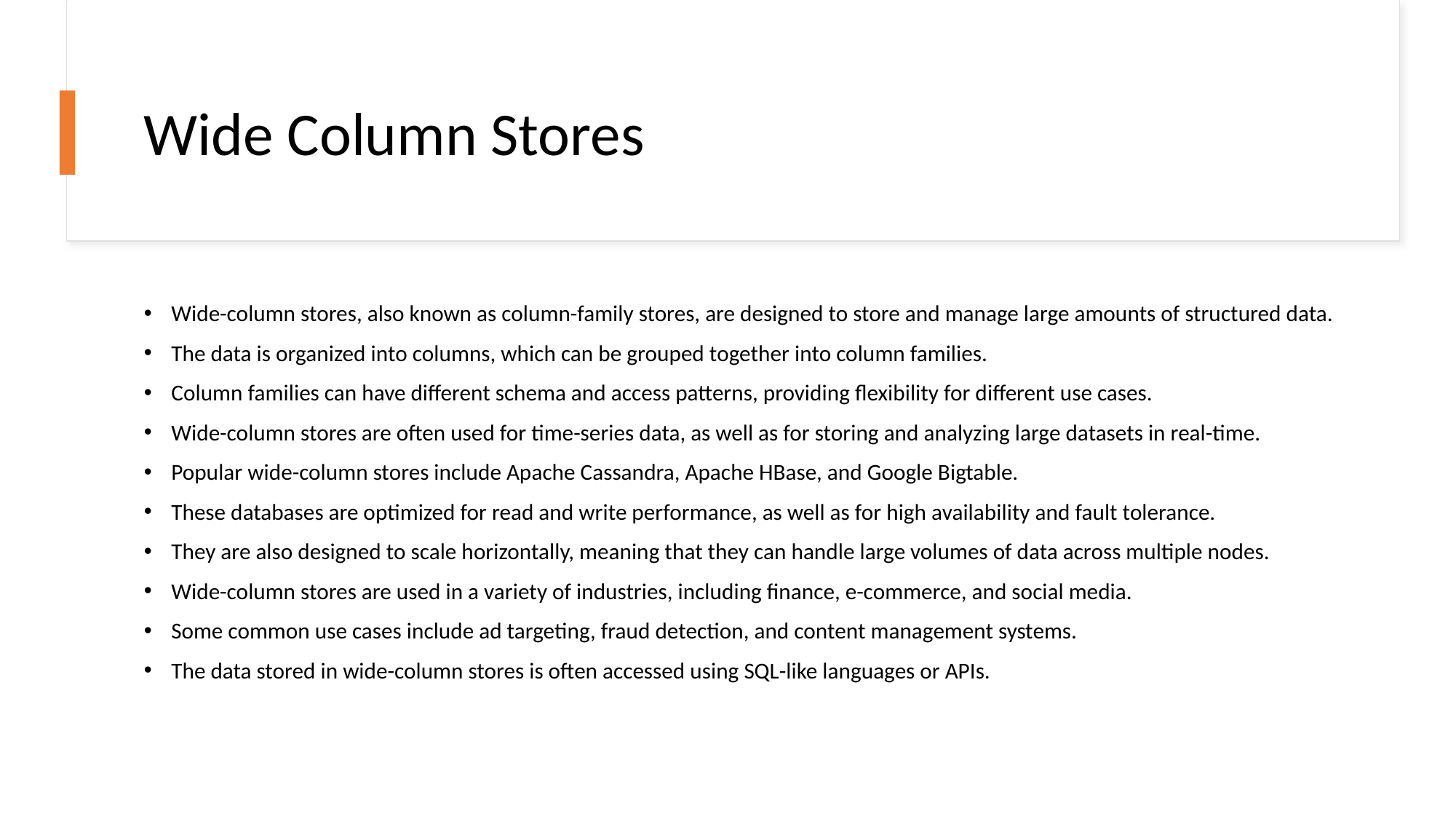

# Wide Column Stores

Wide-column stores, also known as column-family stores, are designed to store and manage large amounts of structured data.
The data is organized into columns, which can be grouped together into column families.
Column families can have different schema and access patterns, providing flexibility for different use cases.
Wide-column stores are often used for time-series data, as well as for storing and analyzing large datasets in real-time.
Popular wide-column stores include Apache Cassandra, Apache HBase, and Google Bigtable.
These databases are optimized for read and write performance, as well as for high availability and fault tolerance.
They are also designed to scale horizontally, meaning that they can handle large volumes of data across multiple nodes.
Wide-column stores are used in a variety of industries, including finance, e-commerce, and social media.
Some common use cases include ad targeting, fraud detection, and content management systems.
The data stored in wide-column stores is often accessed using SQL-like languages or APIs.
13